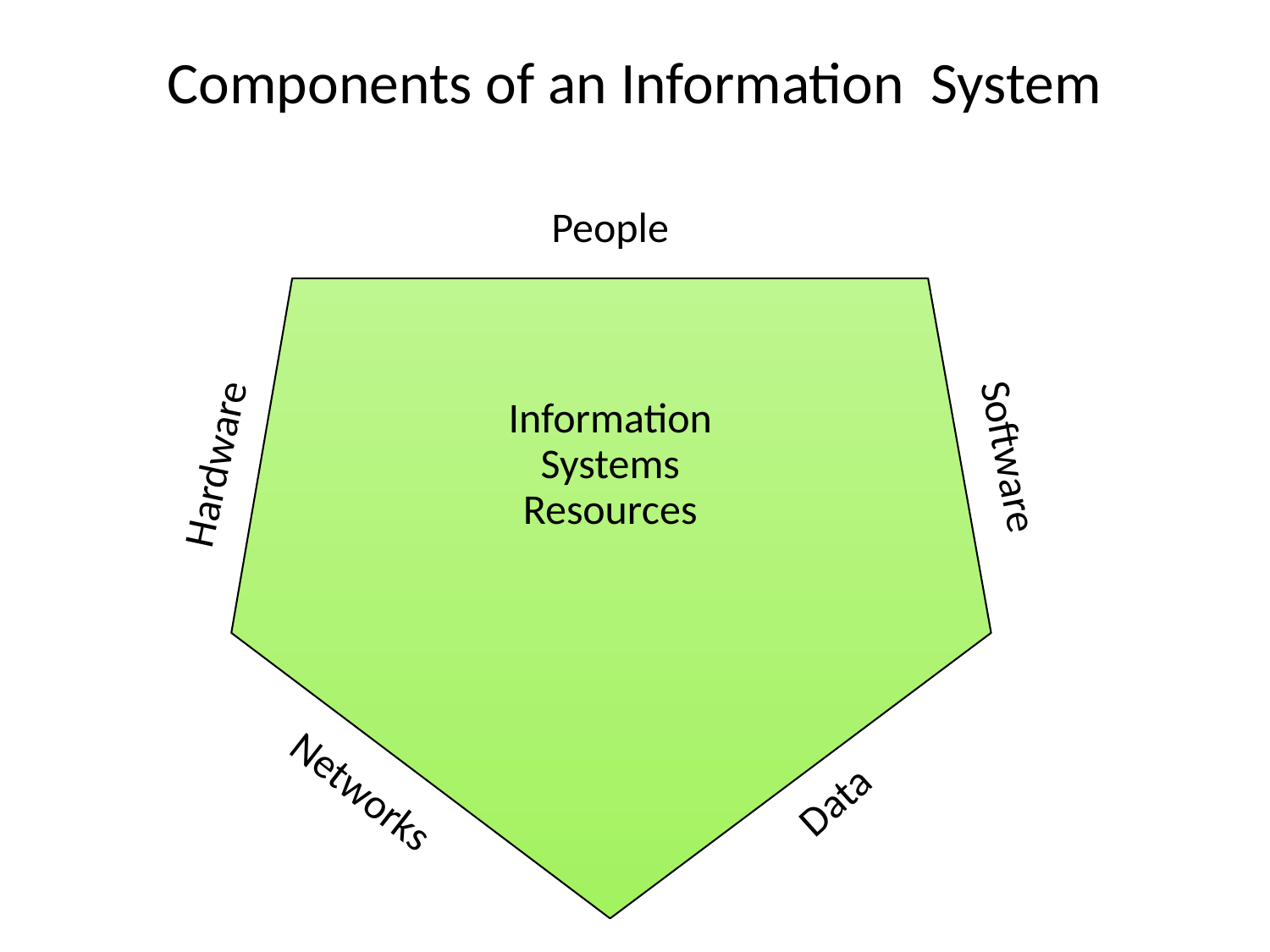

# Components of an Information  System
People

Information
Systems
Resources
Software
Hardware
Networks
Data